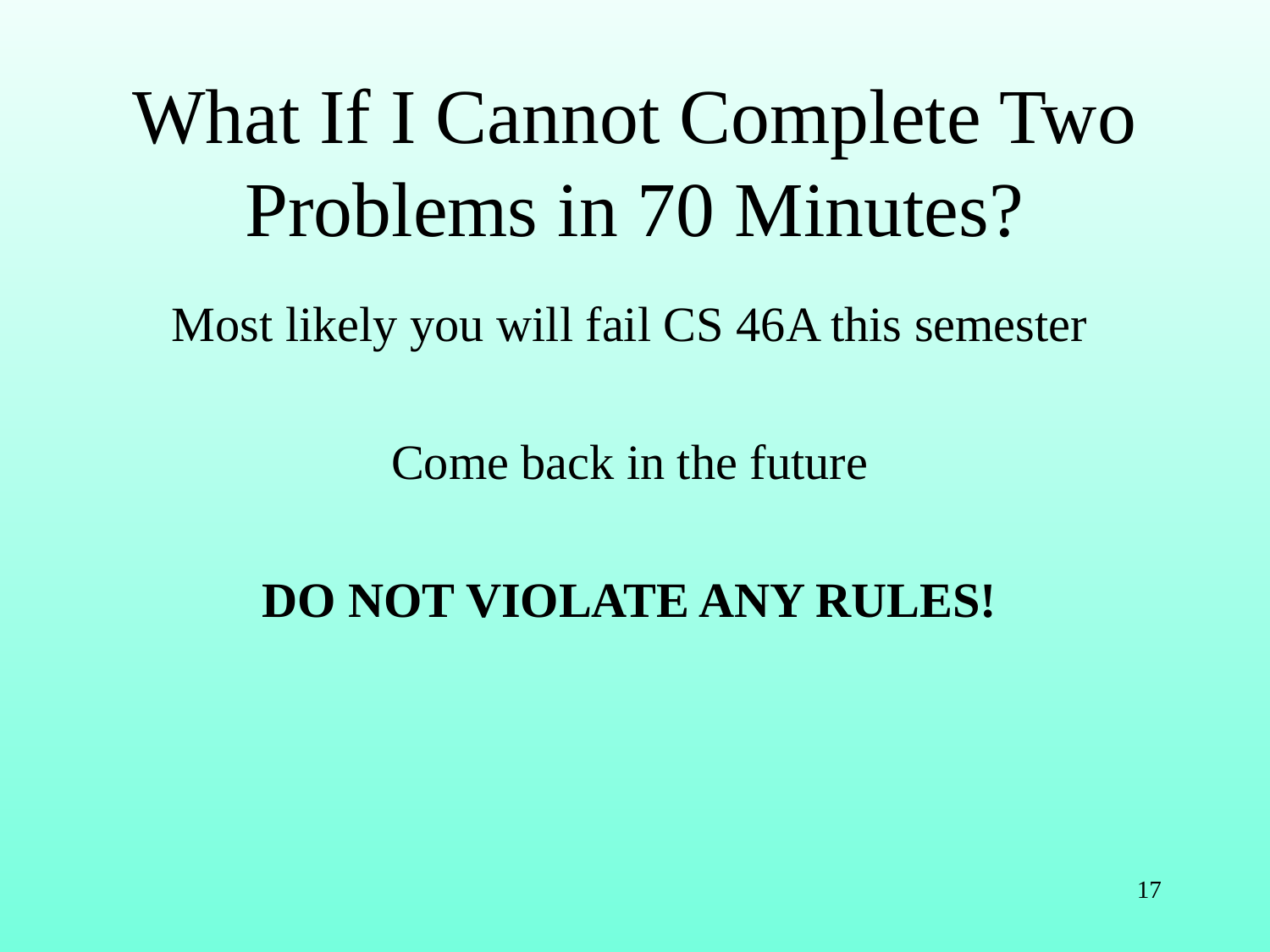

# What If I Cannot Complete Two Problems in 70 Minutes?
Most likely you will fail CS 46A this semester

Come back in the future

DO NOT VIOLATE ANY RULES!
17